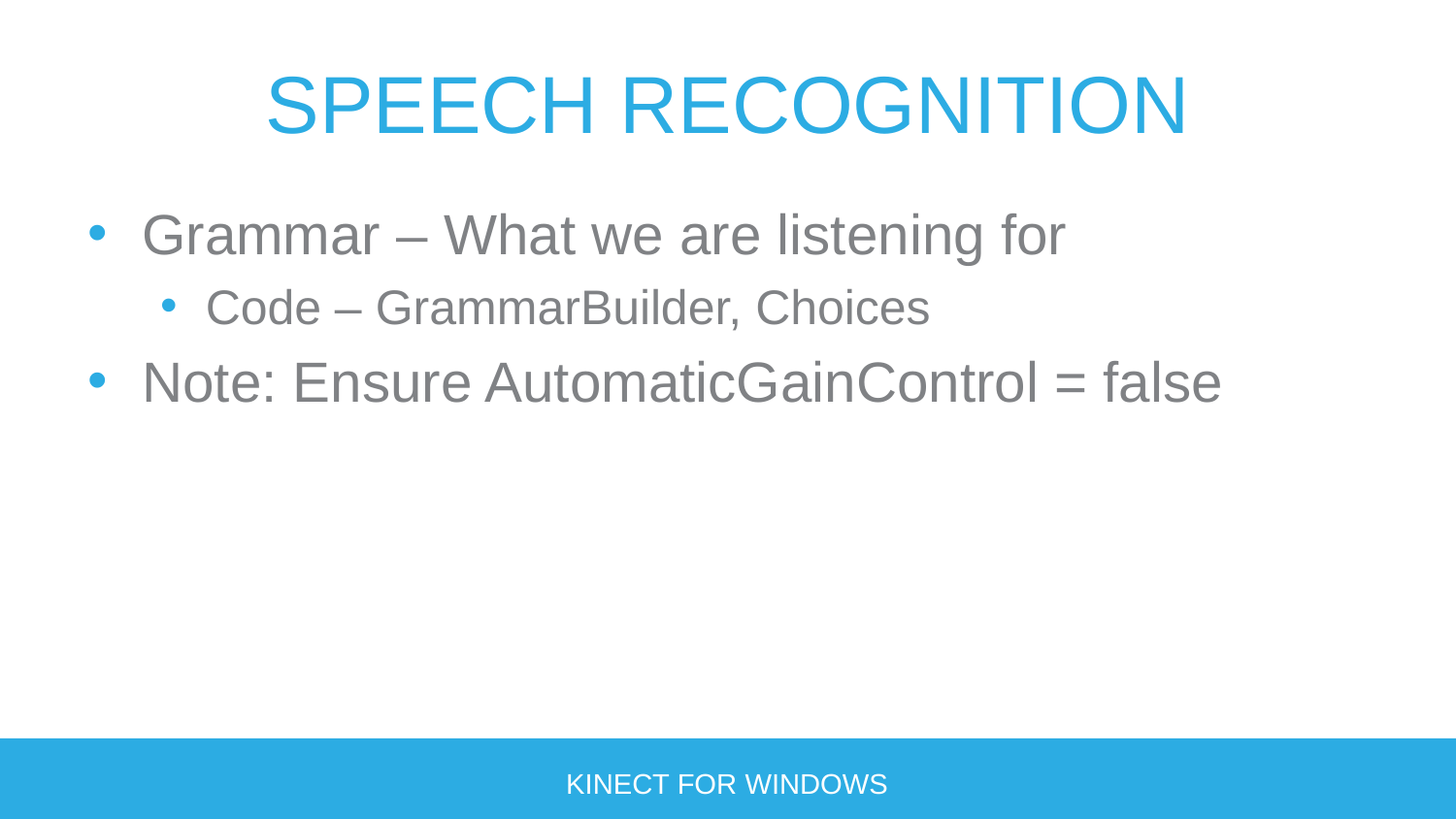

# SPEECH RECOGNITION
Grammar – What we are listening for
Code – GrammarBuilder, Choices
Note: Ensure AutomaticGainControl = false